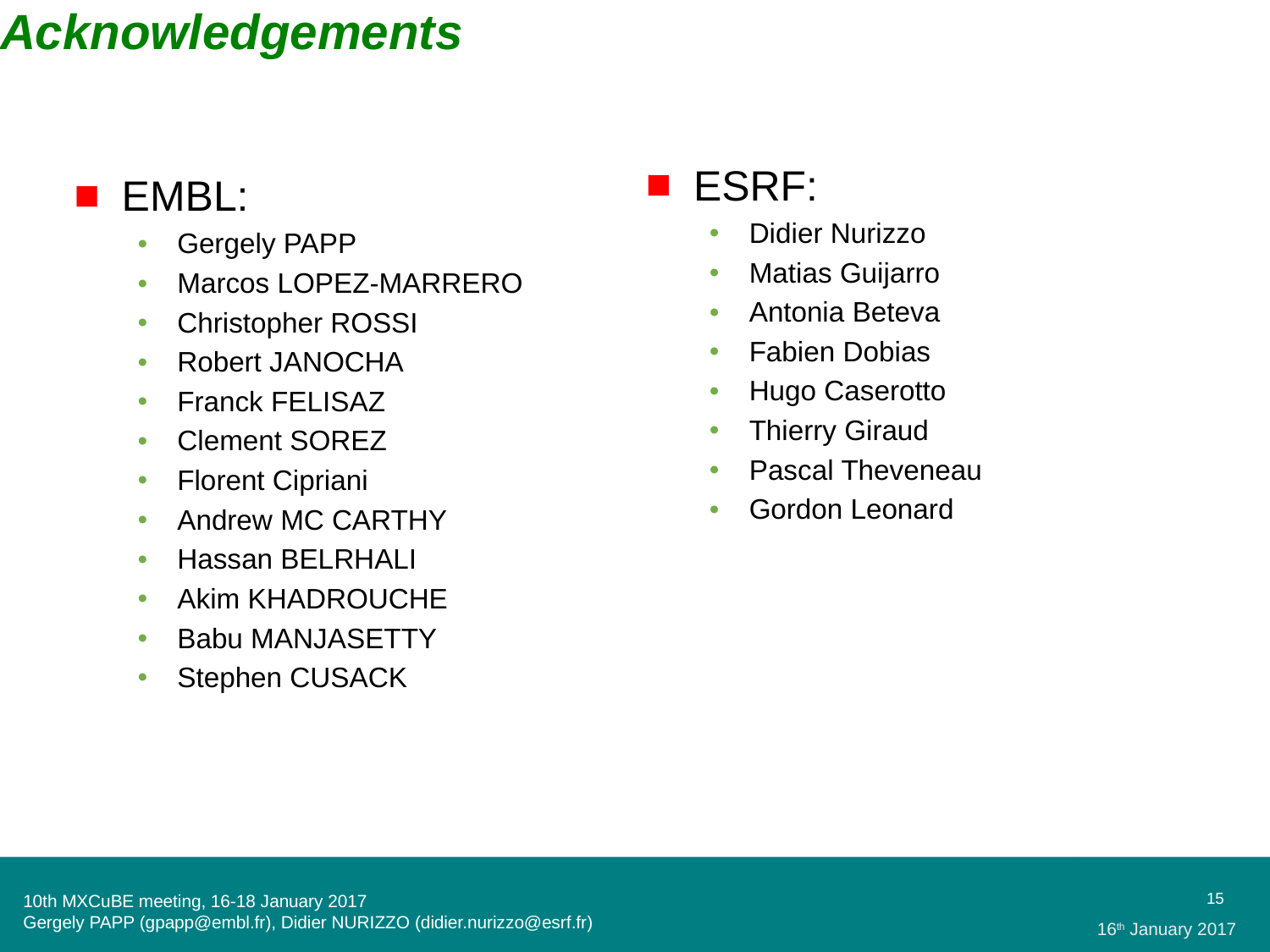

# Acknowledgements
ESRF:
Didier Nurizzo
Matias Guijarro
Antonia Beteva
Fabien Dobias
Hugo Caserotto
Thierry Giraud
Pascal Theveneau
Gordon Leonard

EMBL:
Gergely PAPP
Marcos LOPEZ-MARRERO
Christopher ROSSI
Robert JANOCHA
Franck FELISAZ
Clement SOREZ
Florent Cipriani
Andrew MC CARTHY
Hassan BELRHALI
Akim KHADROUCHE
Babu MANJASETTY
Stephen CUSACK